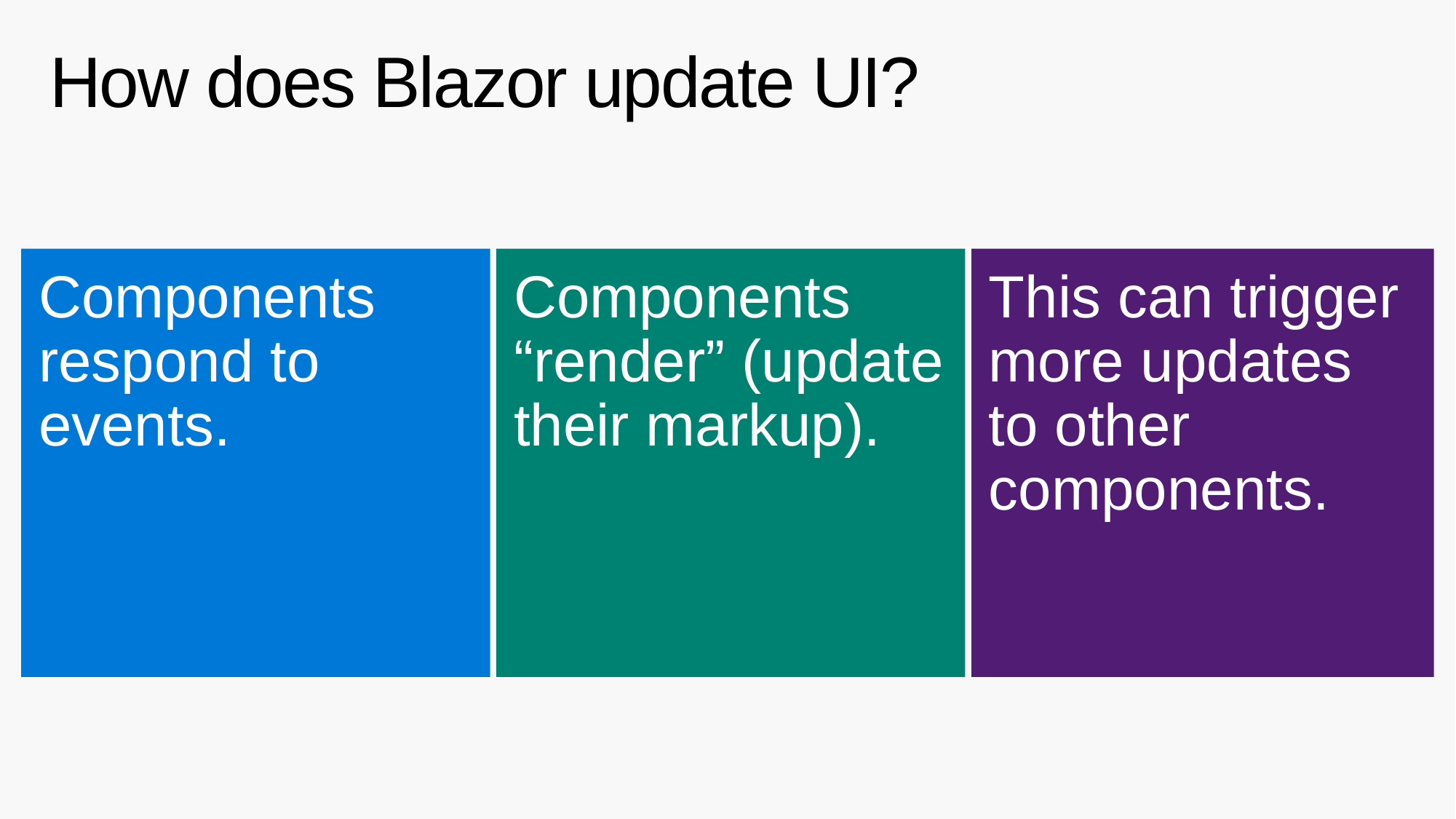

# How does Blazor update UI?
Components respond to events.
Components “render” (update their markup).
This can trigger more updates to other components.